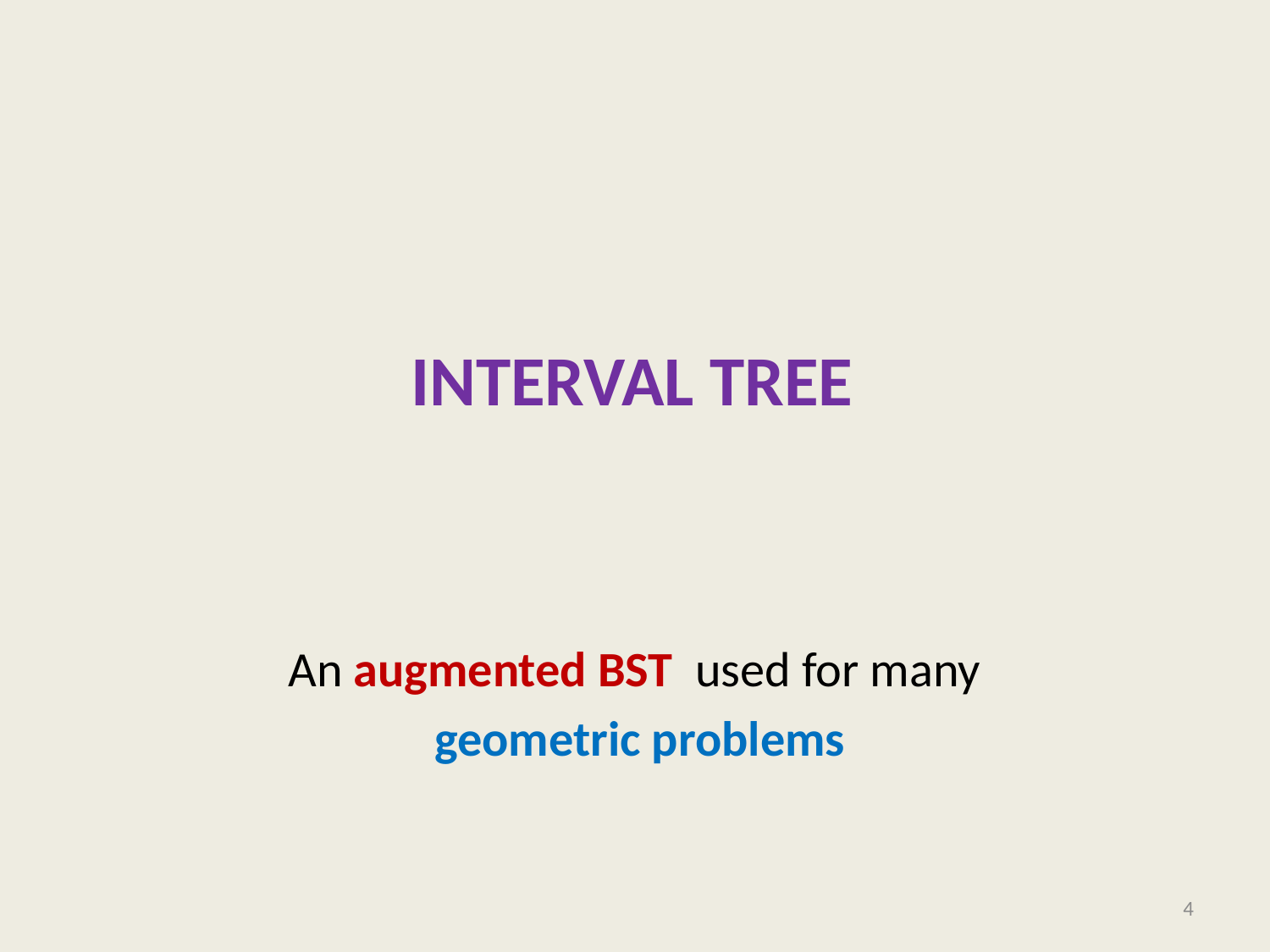

# interval tree
An augmented BST  used for many
geometric problems
4